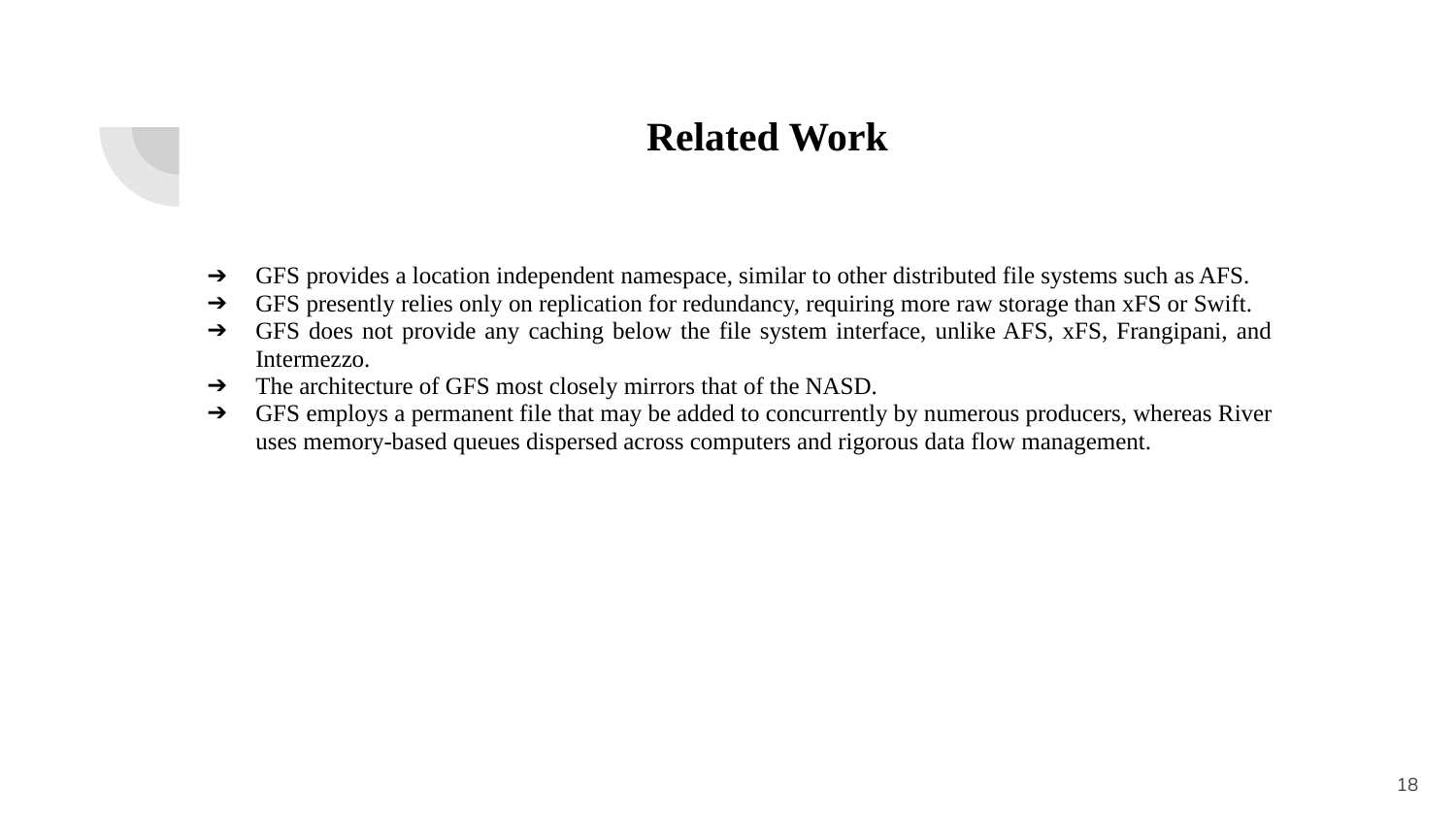

# Related Work
GFS provides a location independent namespace, similar to other distributed file systems such as AFS.
GFS presently relies only on replication for redundancy, requiring more raw storage than xFS or Swift.
GFS does not provide any caching below the file system interface, unlike AFS, xFS, Frangipani, and Intermezzo.
The architecture of GFS most closely mirrors that of the NASD.
GFS employs a permanent file that may be added to concurrently by numerous producers, whereas River uses memory-based queues dispersed across computers and rigorous data flow management.
18